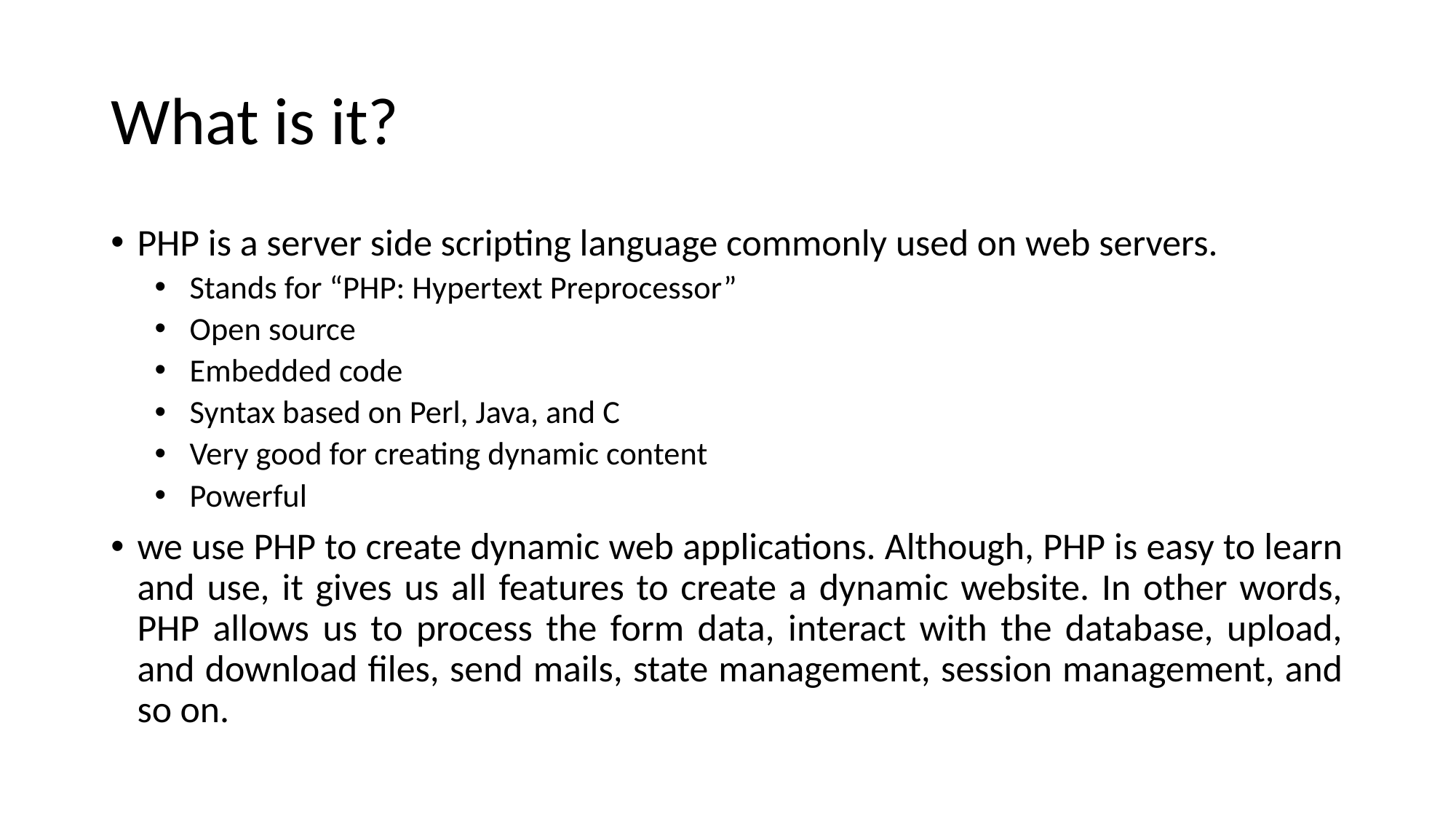

# What is it?
PHP is a server side scripting language commonly used on web servers.
Stands for “PHP: Hypertext Preprocessor”
Open source
Embedded code
Syntax based on Perl, Java, and C
Very good for creating dynamic content
Powerful
we use PHP to create dynamic web applications. Although, PHP is easy to learn and use, it gives us all features to create a dynamic website. In other words, PHP allows us to process the form data, interact with the database, upload, and download files, send mails, state management, session management, and so on.